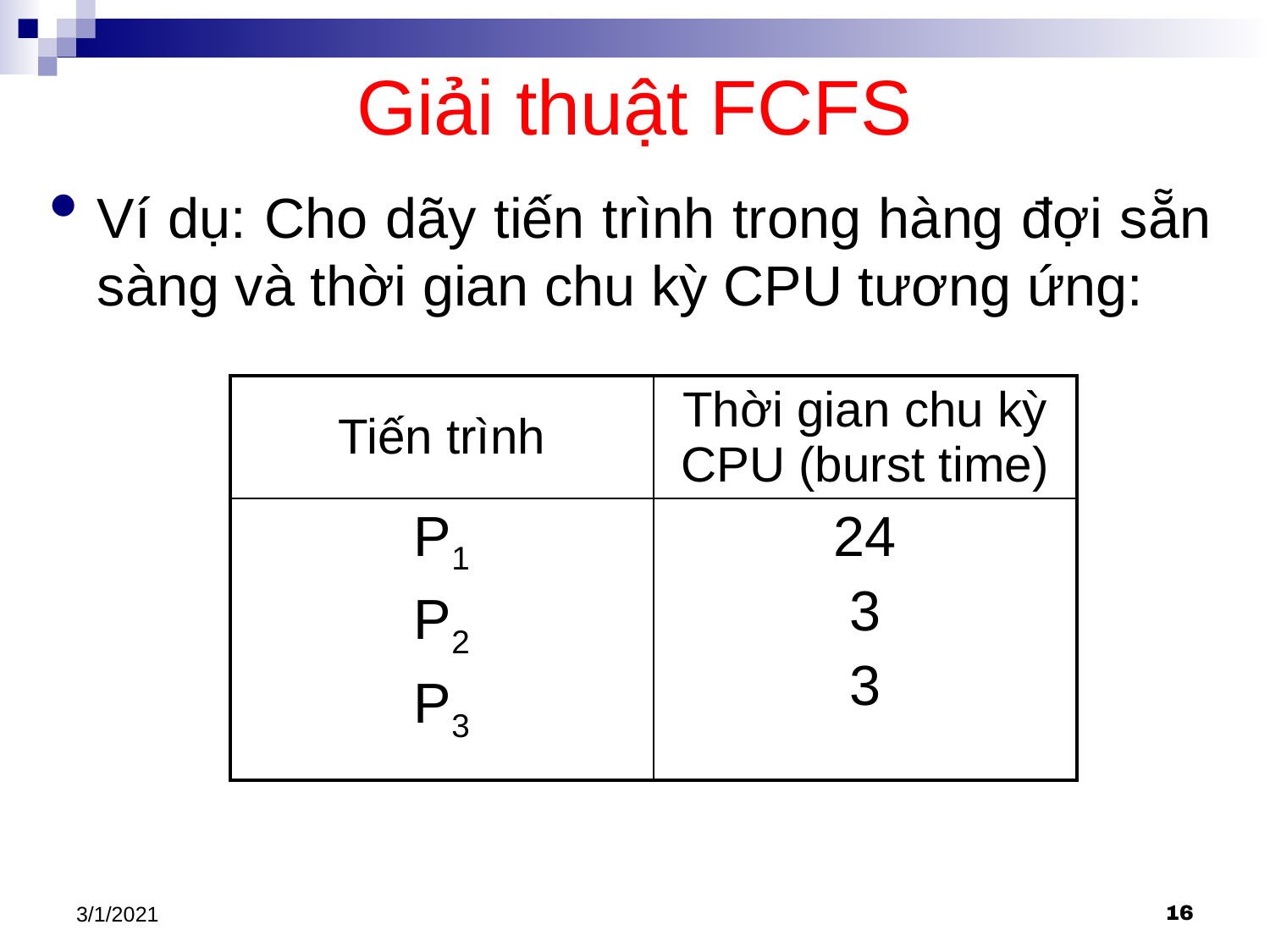

# Giải thuật FCFS
Ví dụ: Cho dãy tiến trình trong hàng đợi sẵn sàng và thời gian chu kỳ CPU tương ứng:
| Tiến trình | Thời gian chu kỳ CPU (burst time) |
| --- | --- |
| P1 P2 P3 | 24 3 3 |
3/1/2021
16